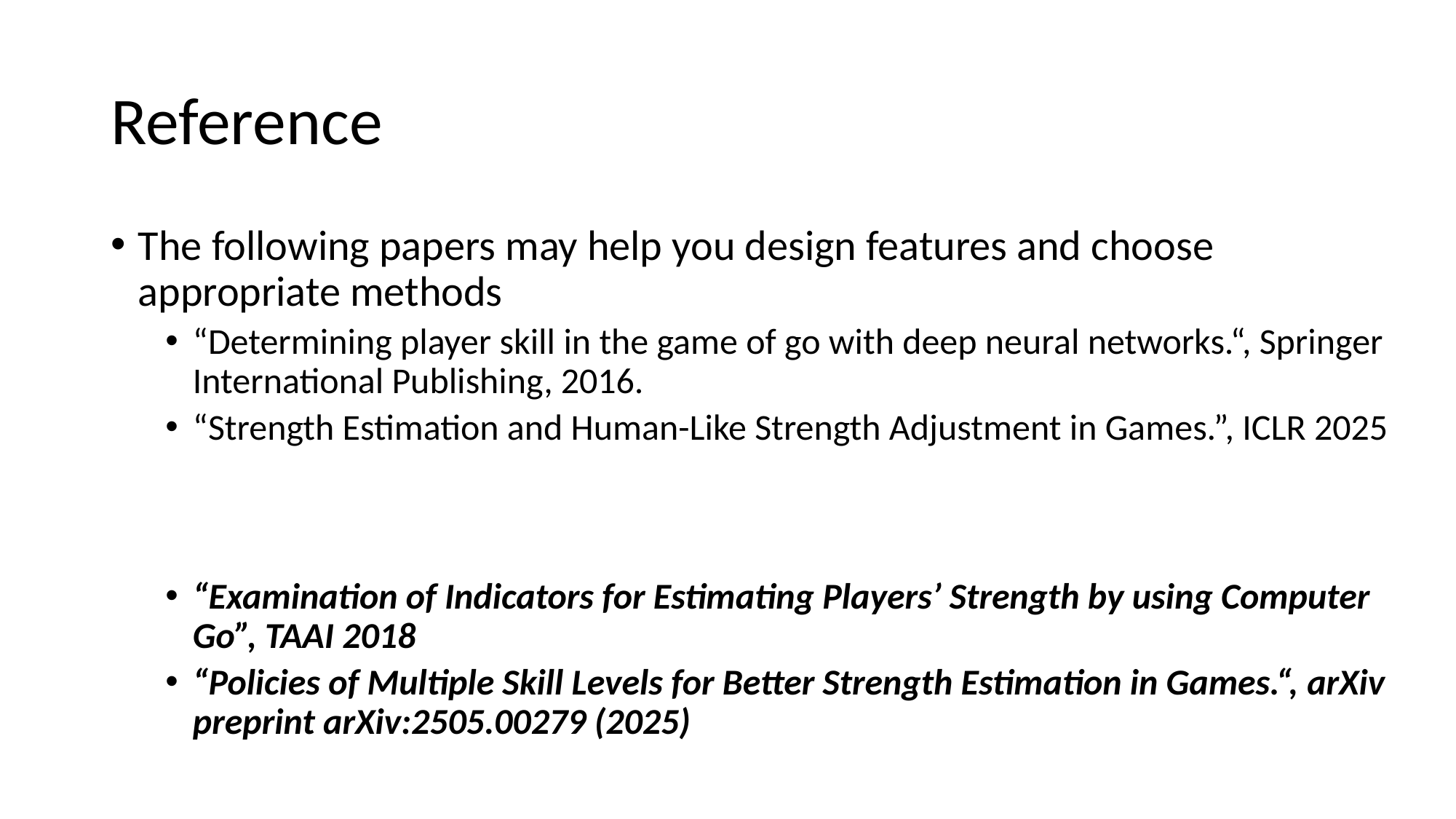

# Reference
The following papers may help you design features and choose appropriate methods
“Determining player skill in the game of go with deep neural networks.“, Springer International Publishing, 2016.
“Strength Estimation and Human-Like Strength Adjustment in Games.”, ICLR 2025

“Examination of Indicators for Estimating Players’ Strength by using Computer Go”, TAAI 2018
“Policies of Multiple Skill Levels for Better Strength Estimation in Games.“, arXiv preprint arXiv:2505.00279 (2025)